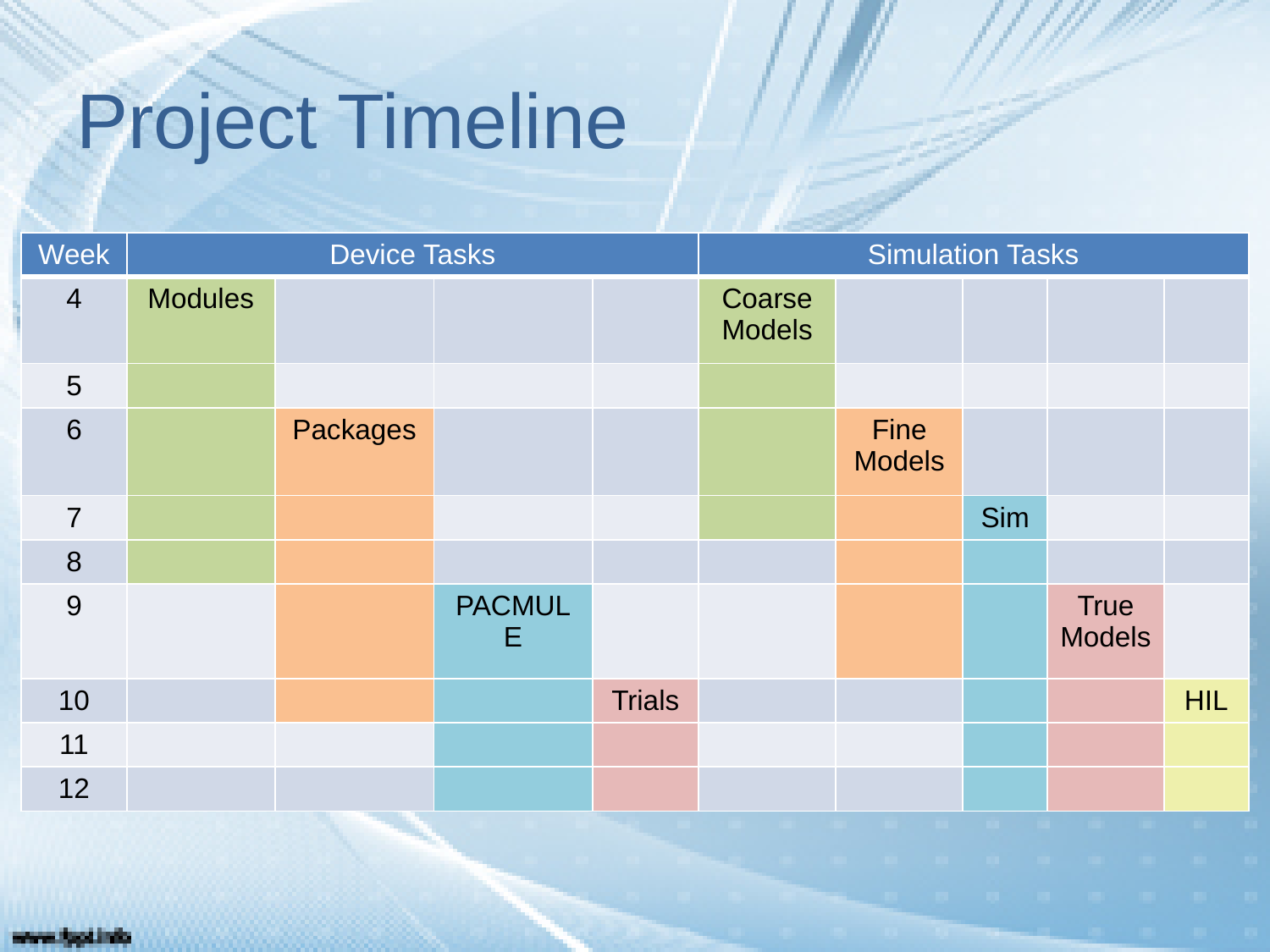

# Project Timeline
| Week | Device Tasks |  |  |  | Simulation Tasks |  |  |  |  |
| --- | --- | --- | --- | --- | --- | --- | --- | --- | --- |
| 4 | Modules |  |  |  | Coarse Models |  |  |  |  |
| 5 |  |  |  |  |  |  |  |  |  |
| 6 |  | Packages |  |  |  | Fine Models |  |  |  |
| 7 |  |  |  |  |  |  | Sim |  |  |
| 8 |  |  |  |  |  |  |  |  |  |
| 9 |  |  | PACMULE |  |  |  |  | True Models |  |
| 10 |  |  |  | Trials |  |  |  |  | HIL |
| 11 |  |  |  |  |  |  |  |  |  |
| 12 |  |  |  |  |  |  |  |  |  |